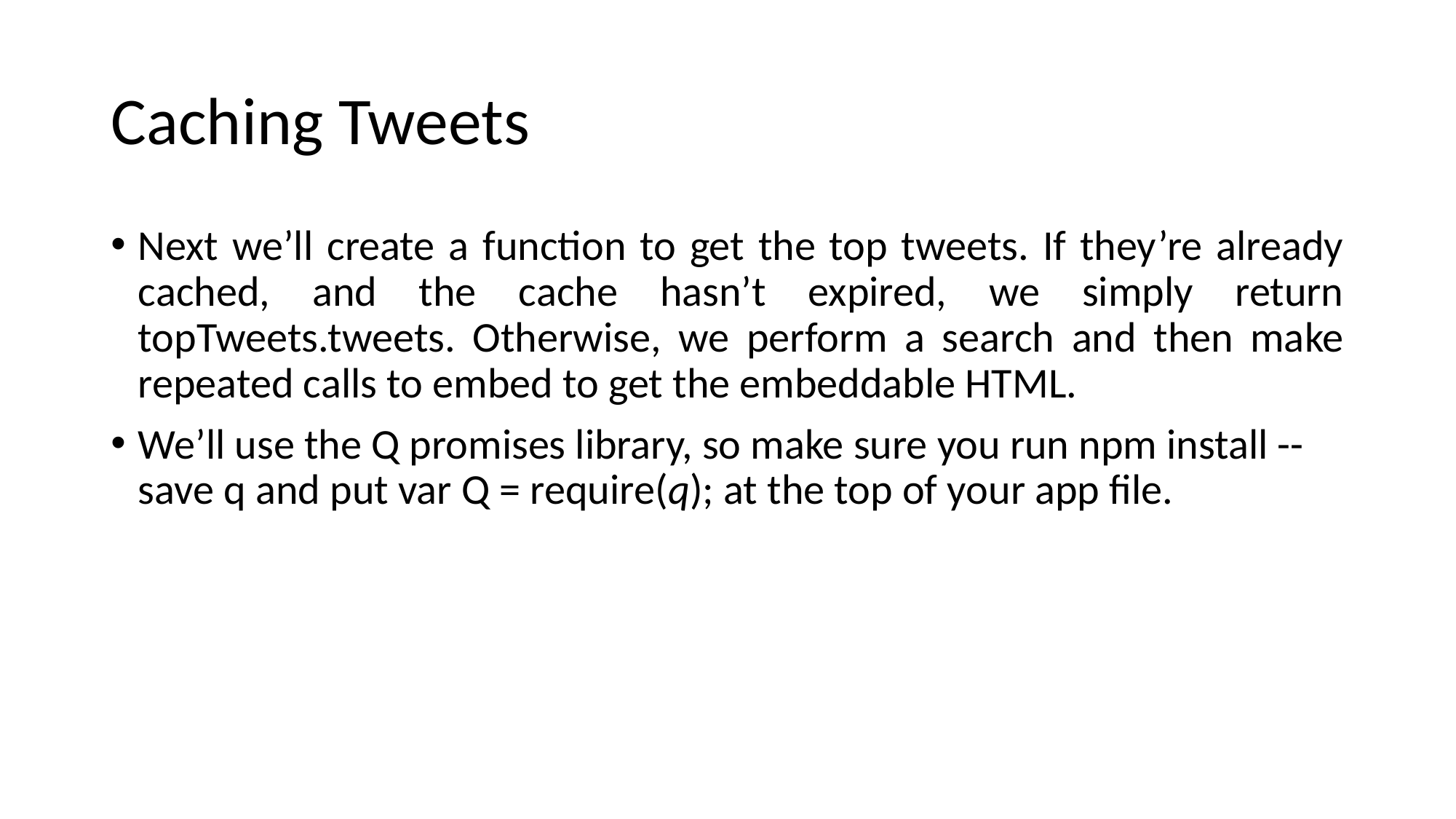

# Caching Tweets
Next we’ll create a function to get the top tweets. If they’re already cached, and the cache hasn’t expired, we simply return topTweets.tweets. Otherwise, we perform a search and then make repeated calls to embed to get the embeddable HTML.
We’ll use the Q promises library, so make sure you run npm install --save q and put var Q = require(q); at the top of your app file.